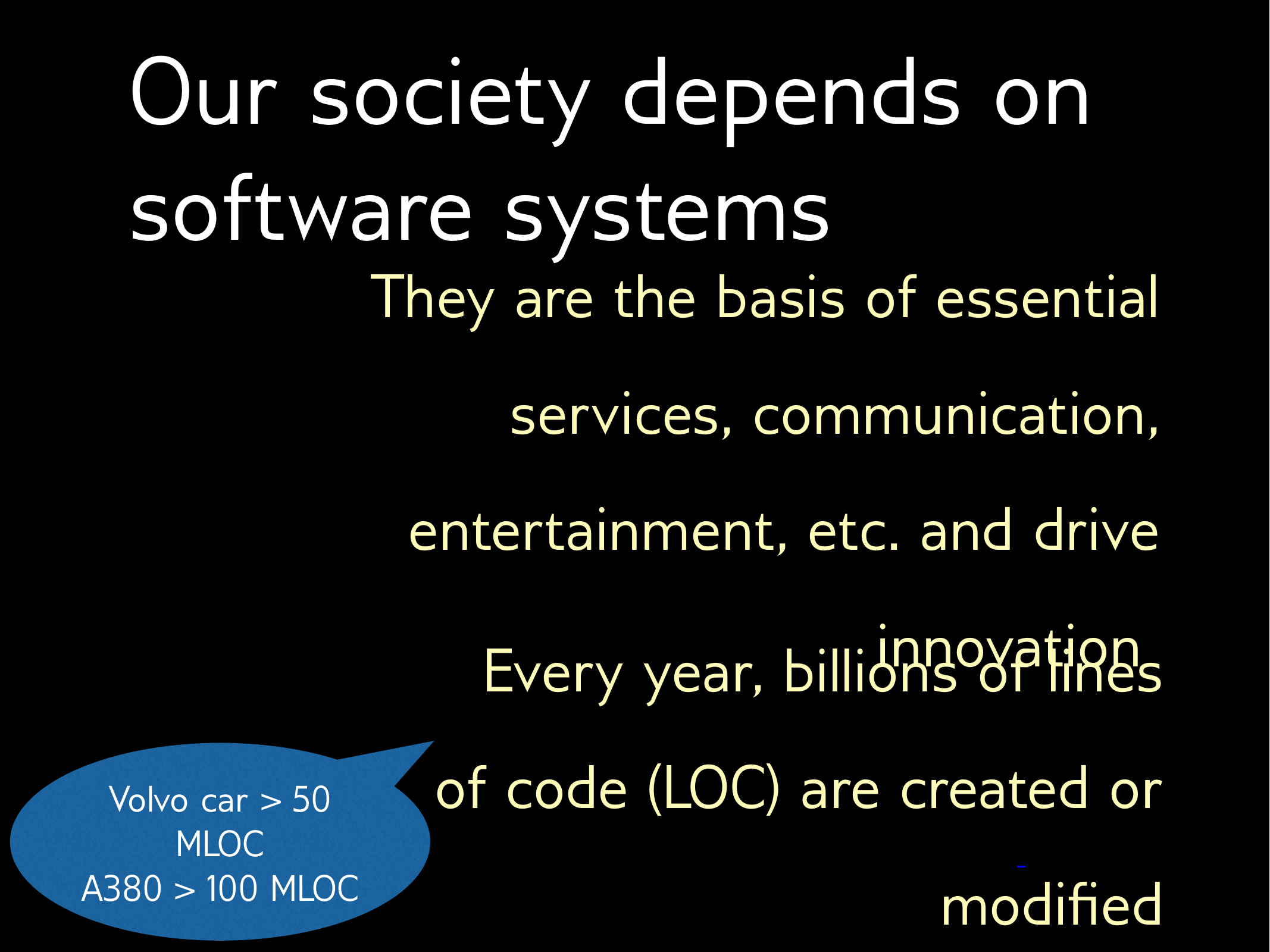

# Our society depends on software systems
They are the basis of essential services, communication, entertainment, etc. and drive innovation
Every year, billions of lines of code (LOC) are created or modified
Volvo car > 50 MLOC
A380 > 100 MLOC